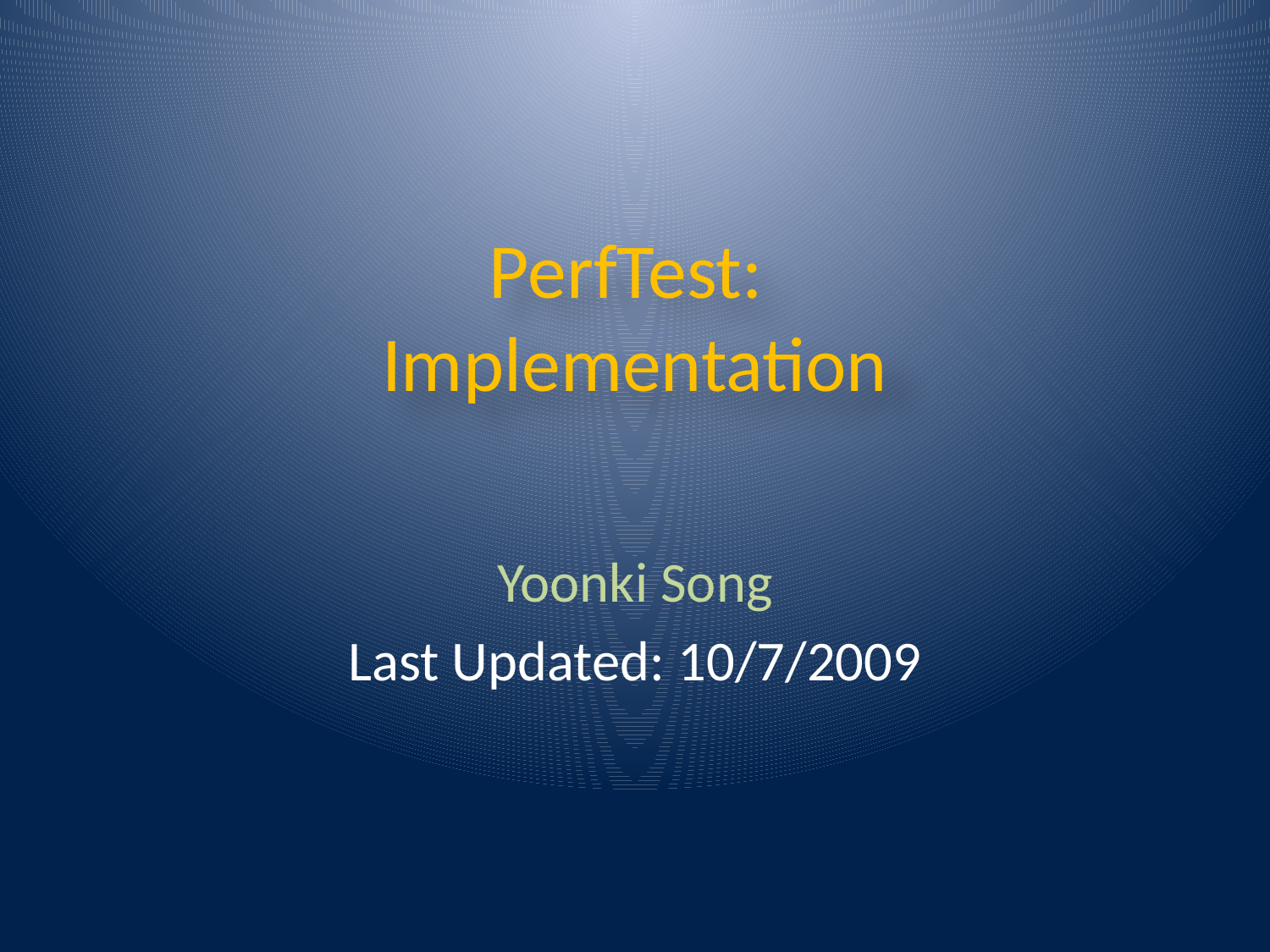

# PerfTest: Implementation
Yoonki Song
Last Updated: 10/7/2009